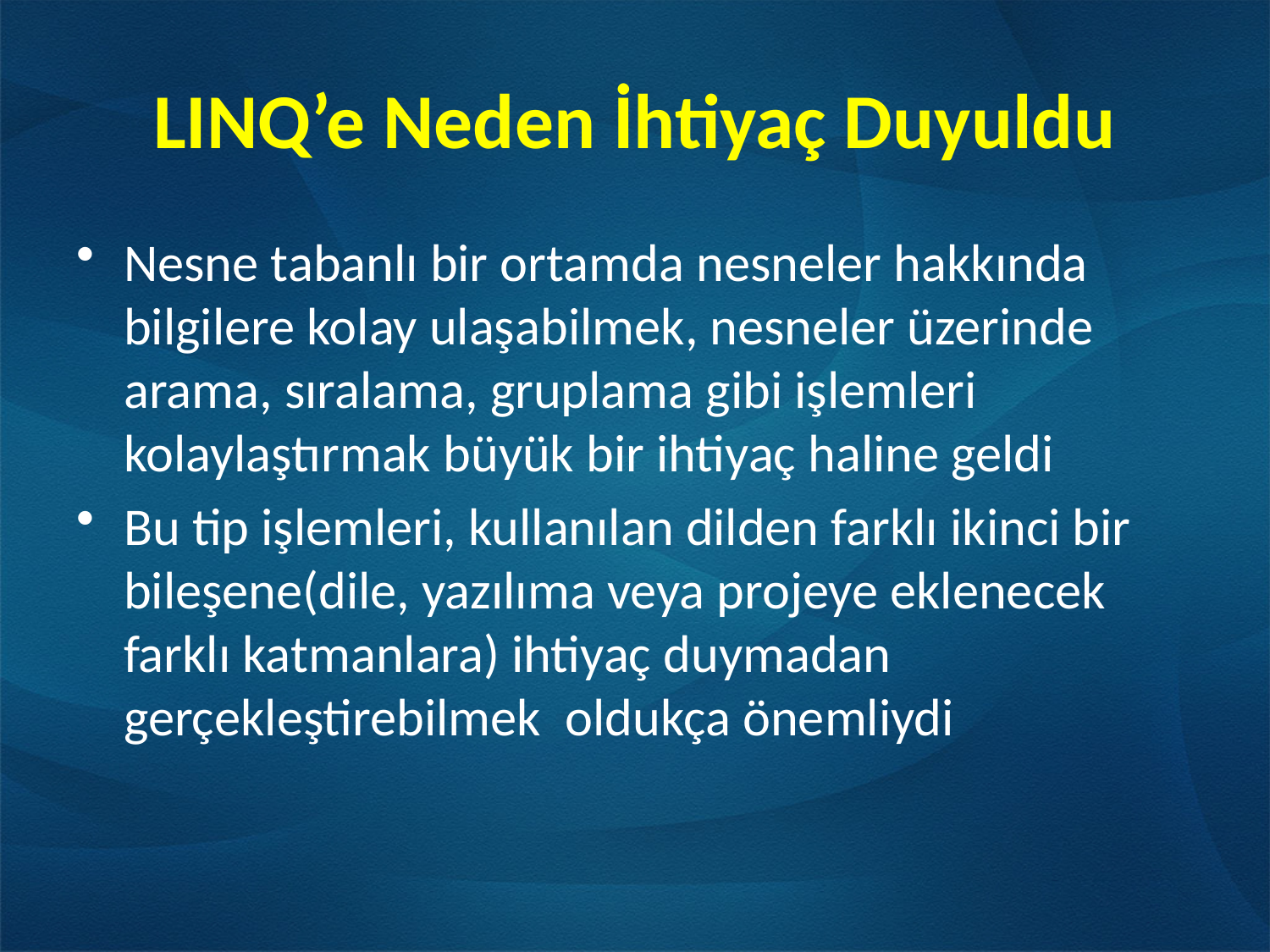

# LINQ’e Neden İhtiyaç Duyuldu
Nesne tabanlı bir ortamda nesneler hakkında bilgilere kolay ulaşabilmek, nesneler üzerinde arama, sıralama, gruplama gibi işlemleri kolaylaştırmak büyük bir ihtiyaç haline geldi
Bu tip işlemleri, kullanılan dilden farklı ikinci bir bileşene(dile, yazılıma veya projeye eklenecek farklı katmanlara) ihtiyaç duymadan gerçekleştirebilmek  oldukça önemliydi